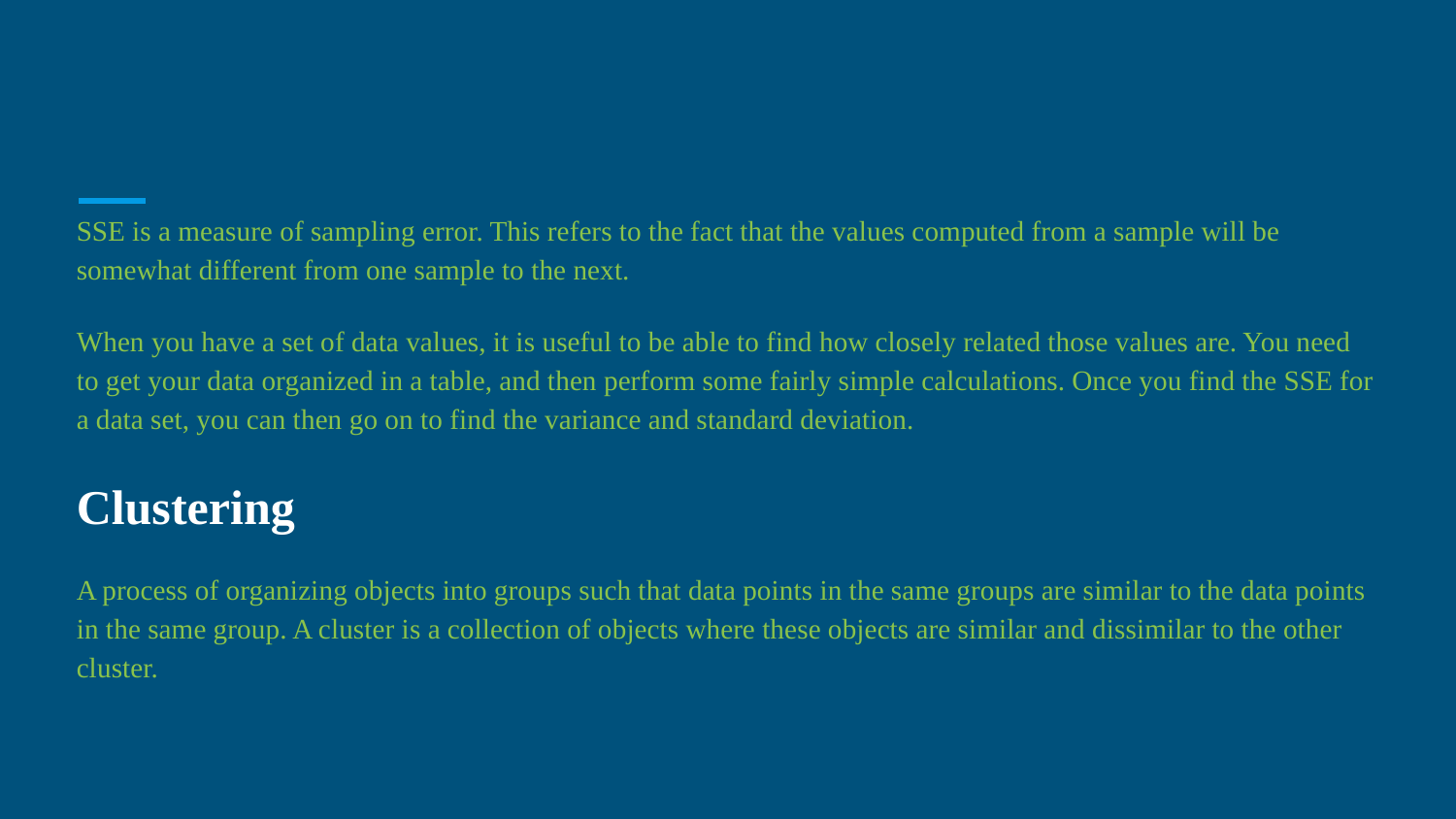

SSE is a measure of sampling error. This refers to the fact that the values computed from a sample will be somewhat different from one sample to the next.
When you have a set of data values, it is useful to be able to find how closely related those values are. You need to get your data organized in a table, and then perform some fairly simple calculations. Once you find the SSE for a data set, you can then go on to find the variance and standard deviation.
Clustering
A process of organizing objects into groups such that data points in the same groups are similar to the data points in the same group. A cluster is a collection of objects where these objects are similar and dissimilar to the other cluster.